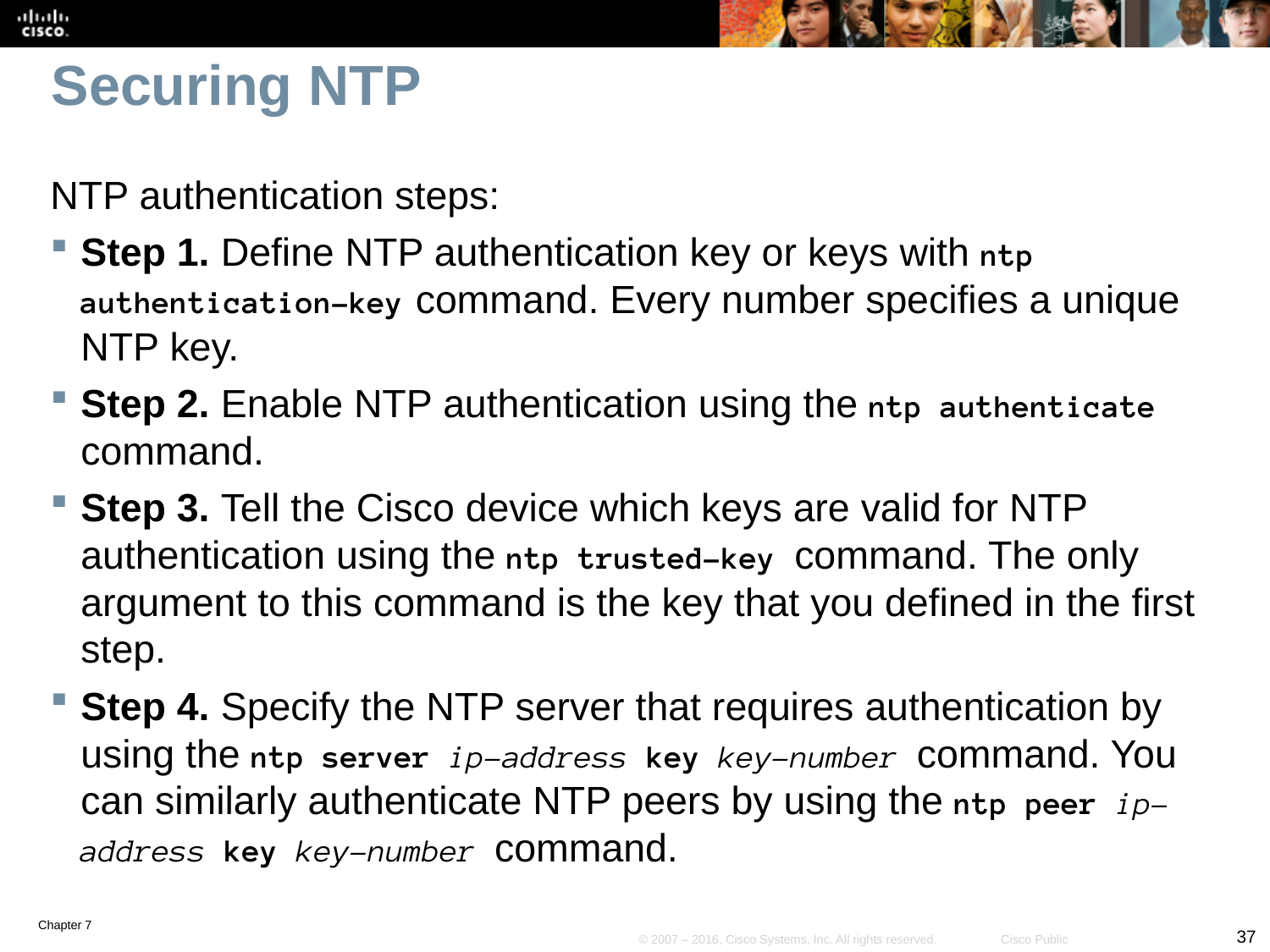

# Securing NTP
NTP authentication steps:
Step 1. Define NTP authentication key or keys with ntp authentication-key command. Every number specifies a unique NTP key.
Step 2. Enable NTP authentication using the ntp authenticate command.
Step 3. Tell the Cisco device which keys are valid for NTP authentication using the ntp trusted-key command. The only argument to this command is the key that you defined in the first step.
Step 4. Specify the NTP server that requires authentication by using the ntp server ip-address key key-number command. You can similarly authenticate NTP peers by using the ntp peer ip-address key key-number command.